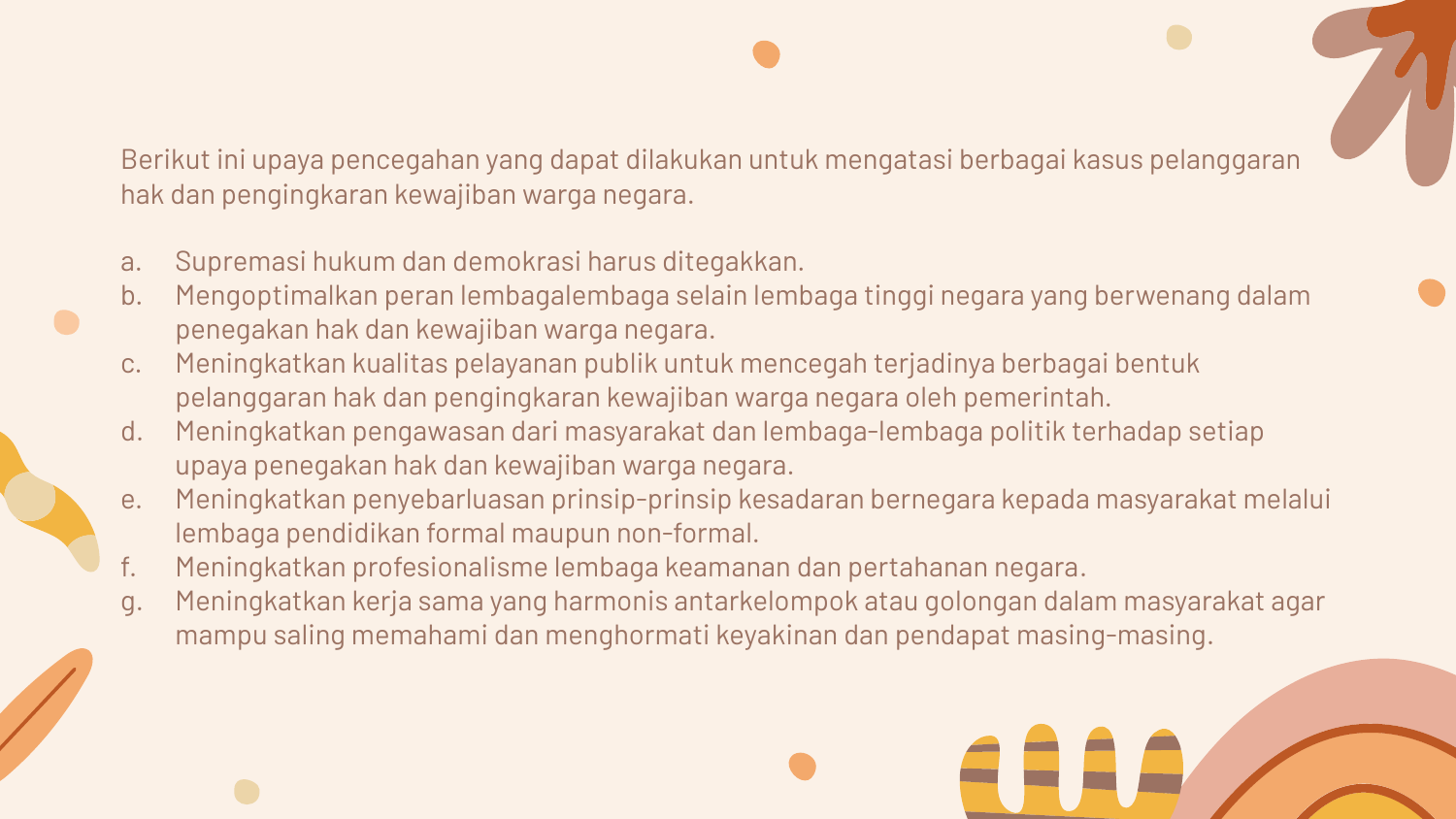

Berikut ini upaya pencegahan yang dapat dilakukan untuk mengatasi berbagai kasus pelanggaran hak dan pengingkaran kewajiban warga negara.

Supremasi hukum dan demokrasi harus ditegakkan.
Mengoptimalkan peran lembagalembaga selain lembaga tinggi negara yang berwenang dalam penegakan hak dan kewajiban warga negara.
Meningkatkan kualitas pelayanan publik untuk mencegah terjadinya berbagai bentuk pelanggaran hak dan pengingkaran kewajiban warga negara oleh pemerintah.
Meningkatkan pengawasan dari masyarakat dan lembaga-lembaga politik terhadap setiap upaya penegakan hak dan kewajiban warga negara.
Meningkatkan penyebarluasan prinsip-prinsip kesadaran bernegara kepada masyarakat melalui lembaga pendidikan formal maupun non-formal.
Meningkatkan profesionalisme lembaga keamanan dan pertahanan negara.
Meningkatkan kerja sama yang harmonis antarkelompok atau golongan dalam masyarakat agar mampu saling memahami dan menghormati keyakinan dan pendapat masing-masing.